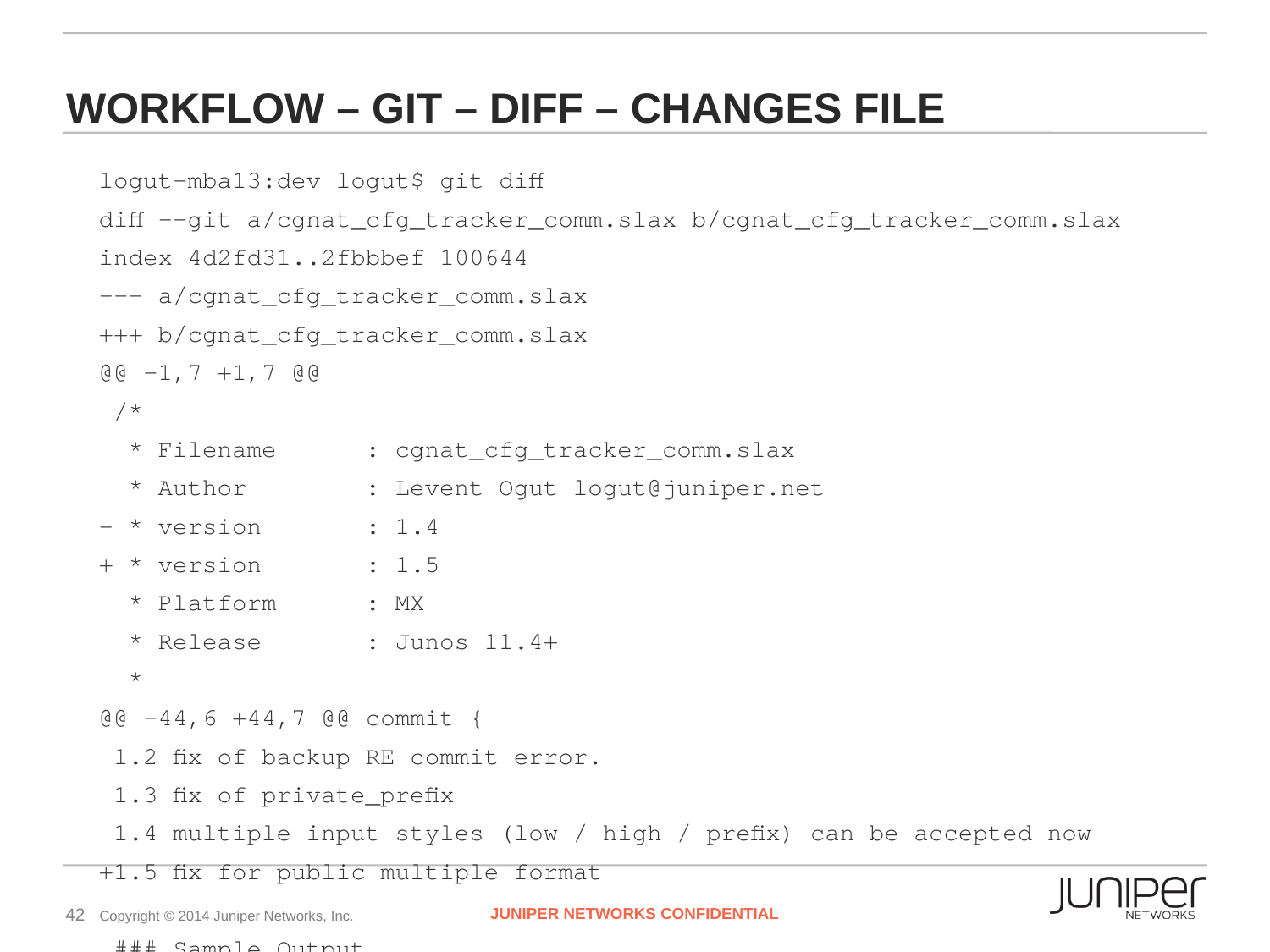

# Workflow – GIT – Diff – Changes file
logut-mba13:dev logut$ git diff
diff --git a/cgnat_cfg_tracker_comm.slax b/cgnat_cfg_tracker_comm.slax
index 4d2fd31..2fbbbef 100644
--- a/cgnat_cfg_tracker_comm.slax
+++ b/cgnat_cfg_tracker_comm.slax
@@ -1,7 +1,7 @@
 /*
  * Filename      : cgnat_cfg_tracker_comm.slax
  * Author        : Levent Ogut logut@juniper.net
- * version       : 1.4
+ * version       : 1.5
  * Platform      : MX
  * Release       : Junos 11.4+
  *
@@ -44,6 +44,7 @@ commit {
 1.2 fix of backup RE commit error.
 1.3 fix of private_prefix
 1.4 multiple input styles (low / high / prefix) can be accepted now
+1.5 fix for public multiple format

 ### Sample Output
 <?xml version="1.0"?>
@@ -195,7 +196,7 @@ match configuration {
                                             <high> $public_high;
                                         }
                                         if ($public_prefix != "") {
-                                            var $prefix = { call prefix2min_max ($address=$public_prefix); }
+                                            var $prefix := { call prefix2min_max ($address=$public_prefix); }
                                             <prefix> $public_prefix;
                                             <low> $prefix/min;
                                             <high> $prefix/max;
@@ -410,7 +411,7 @@ template generate_filename () {

     /* first we find the new sequence number */
     var $rpc_file_list = <file-list> {
-        <path> $path _ $hostname _ "*";
+        <path> $path _ $hostname _ "*" _ "xml";
     }
     var $file_list = jcs:execute( $connection, $rpc_file_list );
     /* filename last will be presented as "/path/to/file/filename" e.g. /var/tmp/flint_20131211_000000_10.tmp */